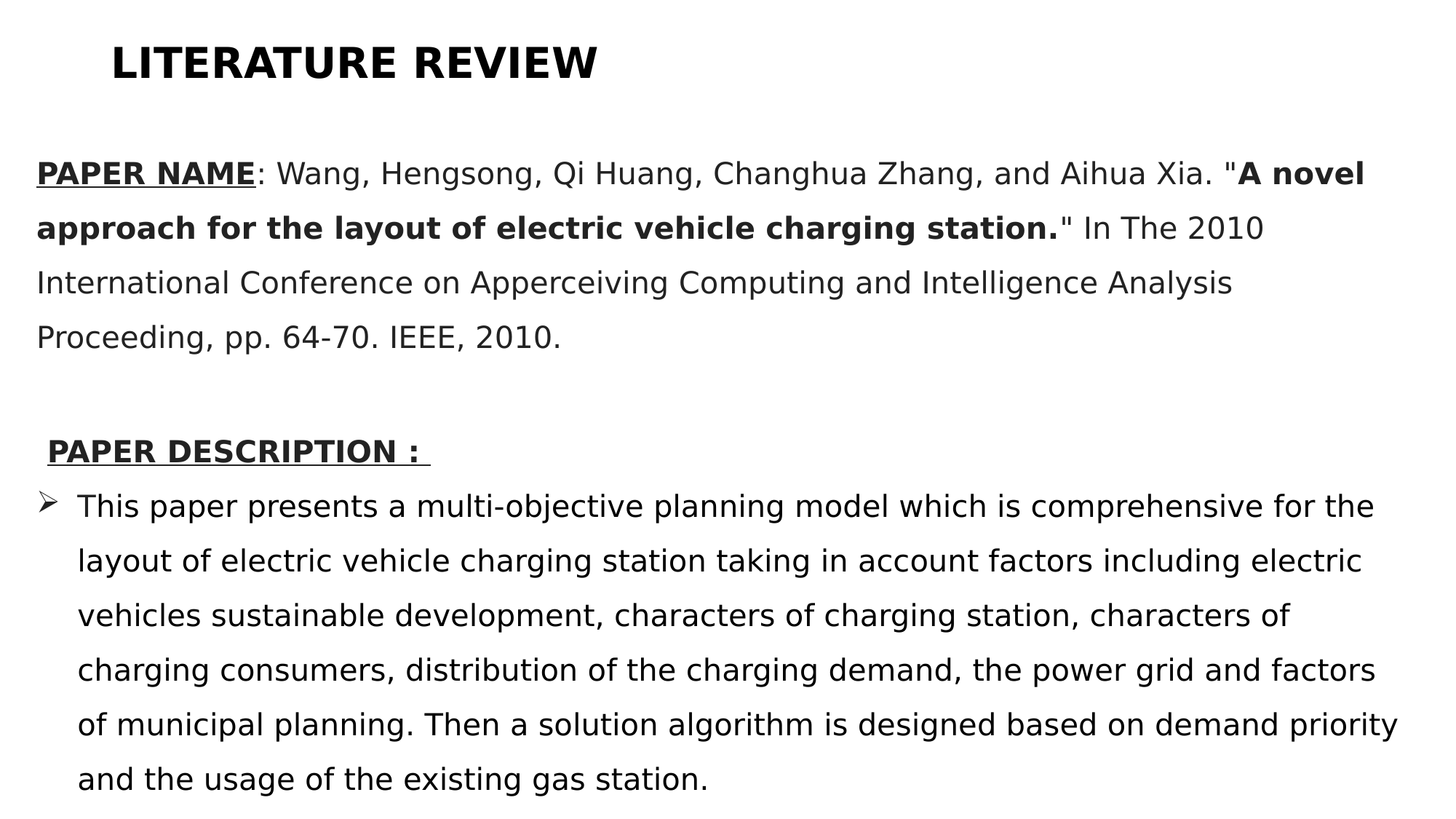

LITERATURE REVIEW
PAPER NAME: Wang, Hengsong, Qi Huang, Changhua Zhang, and Aihua Xia. "A novel approach for the layout of electric vehicle charging station." In The 2010 International Conference on Apperceiving Computing and Intelligence Analysis Proceeding, pp. 64-70. IEEE, 2010.

 PAPER DESCRIPTION :
This paper presents a multi-objective planning model which is comprehensive for the layout of electric vehicle charging station taking in account factors including electric vehicles sustainable development, characters of charging station, characters of charging consumers, distribution of the charging demand, the power grid and factors of municipal planning. Then a solution algorithm is designed based on demand priority and the usage of the existing gas station.